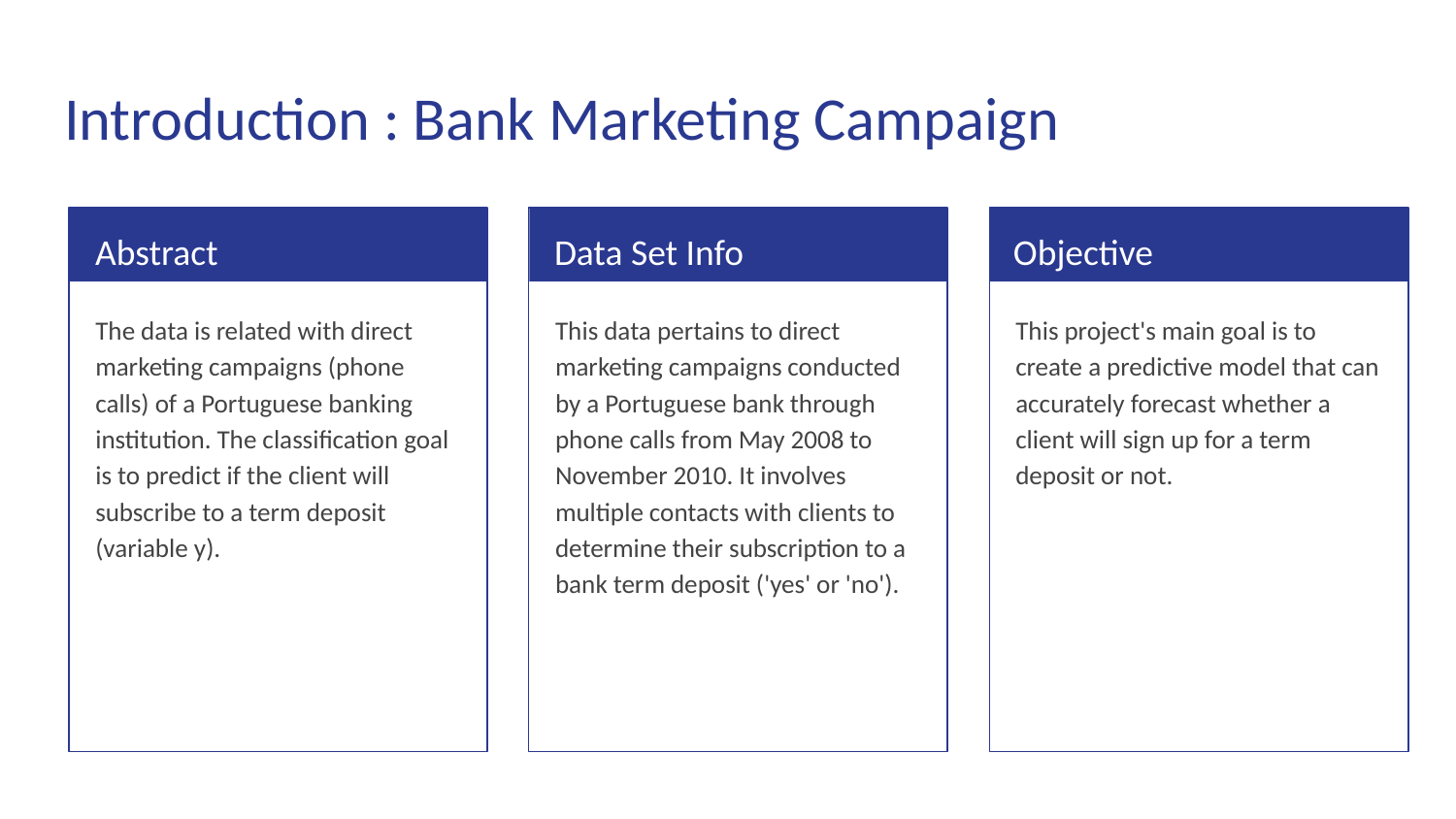

# Introduction : Bank Marketing Campaign

Abstract

Data Set Info

Objective
The data is related with direct marketing campaigns (phone calls) of a Portuguese banking institution. The classification goal is to predict if the client will subscribe to a term deposit (variable y).
This data pertains to direct marketing campaigns conducted by a Portuguese bank through phone calls from May 2008 to November 2010. It involves multiple contacts with clients to determine their subscription to a bank term deposit ('yes' or 'no').
This project's main goal is to create a predictive model that can accurately forecast whether a client will sign up for a term deposit or not.